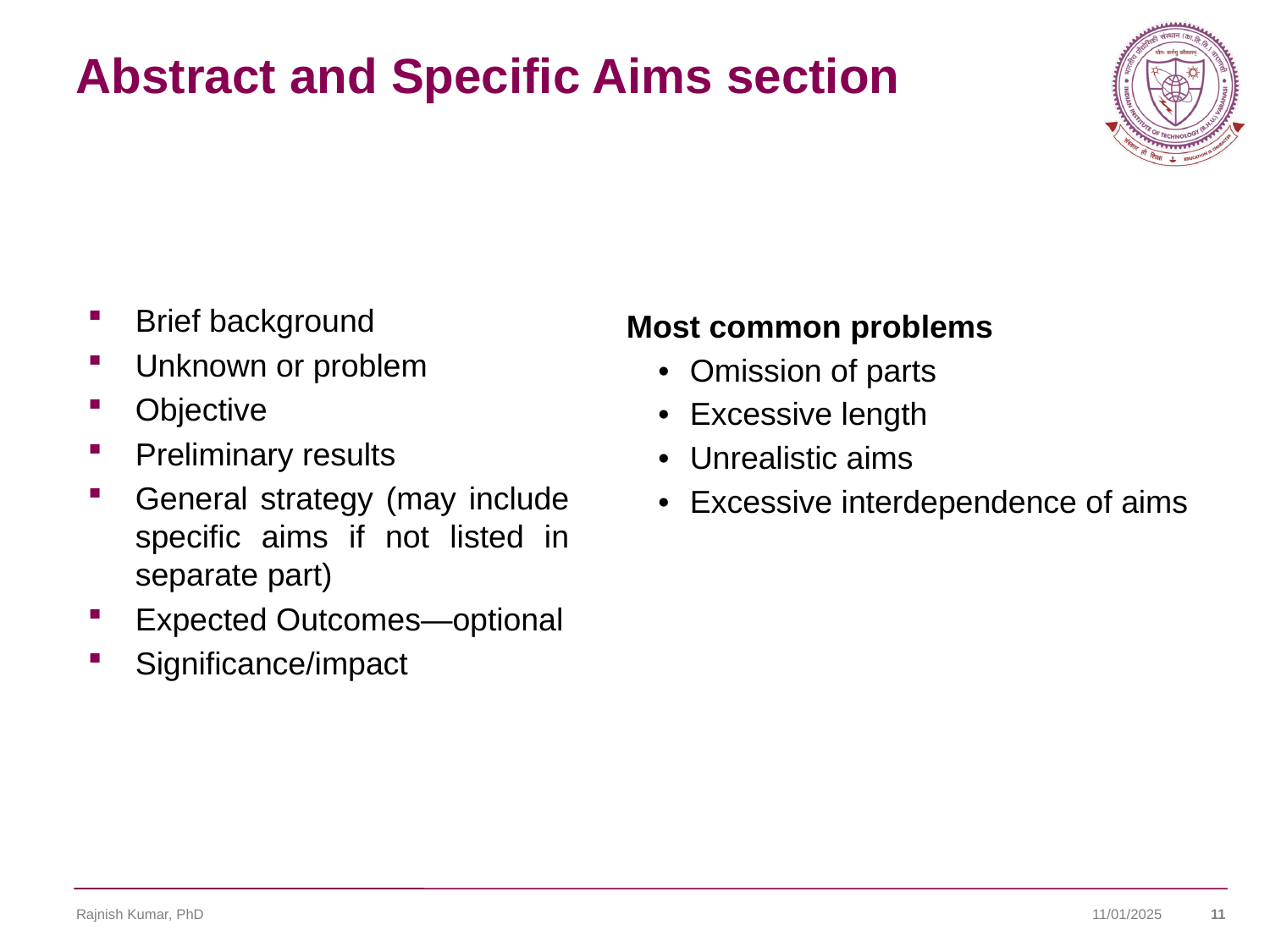

# Abstract and Specific Aims section
Brief background
Unknown or problem
Objective
Preliminary results
General strategy (may include specific aims if not listed in separate part)
Expected Outcomes—optional
Significance/impact

Most common problems
•	Omission of parts
•	Excessive length
•	Unrealistic aims
•	Excessive interdependence of aims
Rajnish Kumar, PhD
11/01/2025
11